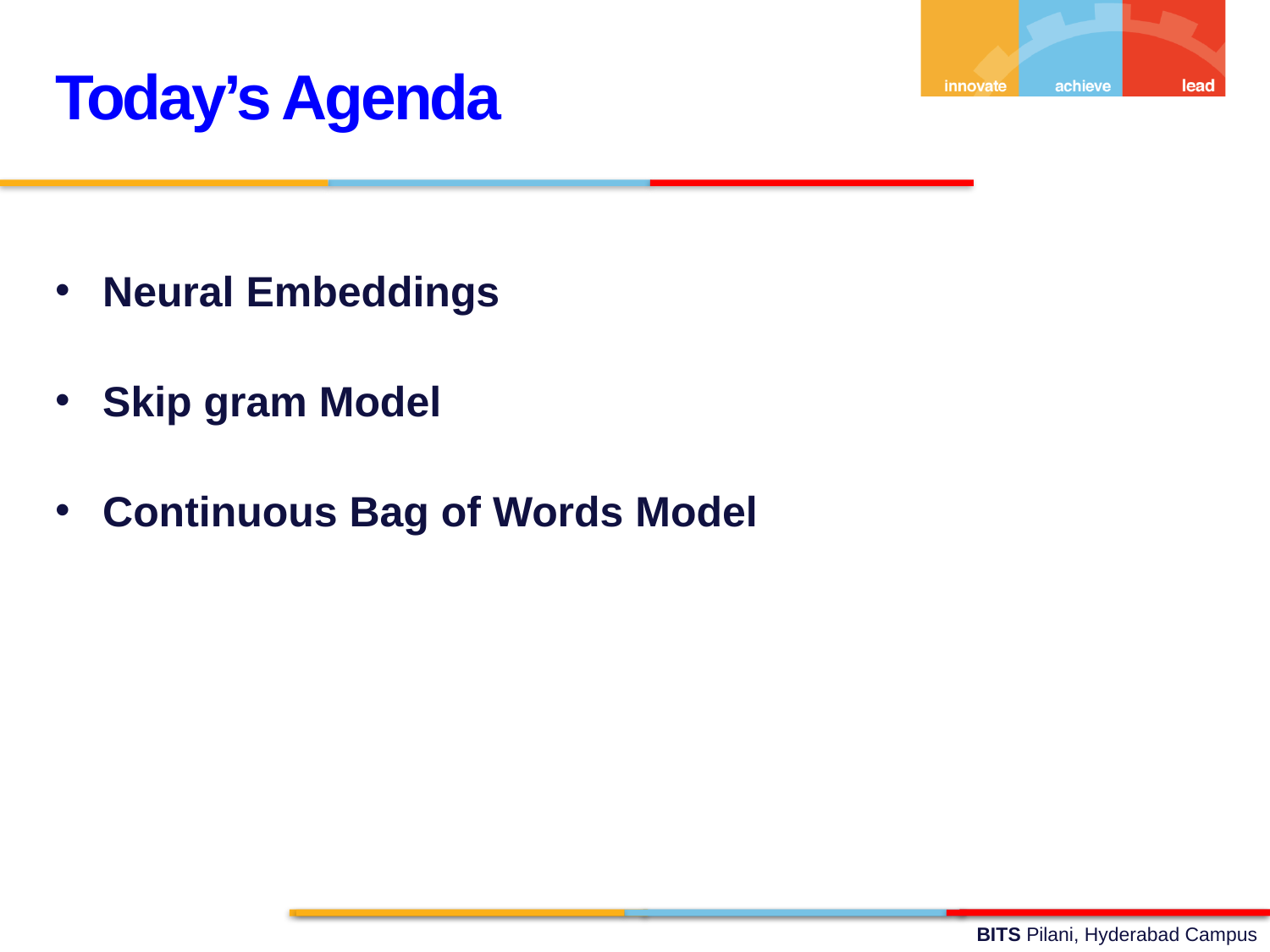

Today’s Agenda
Neural Embeddings
Skip gram Model
Continuous Bag of Words Model